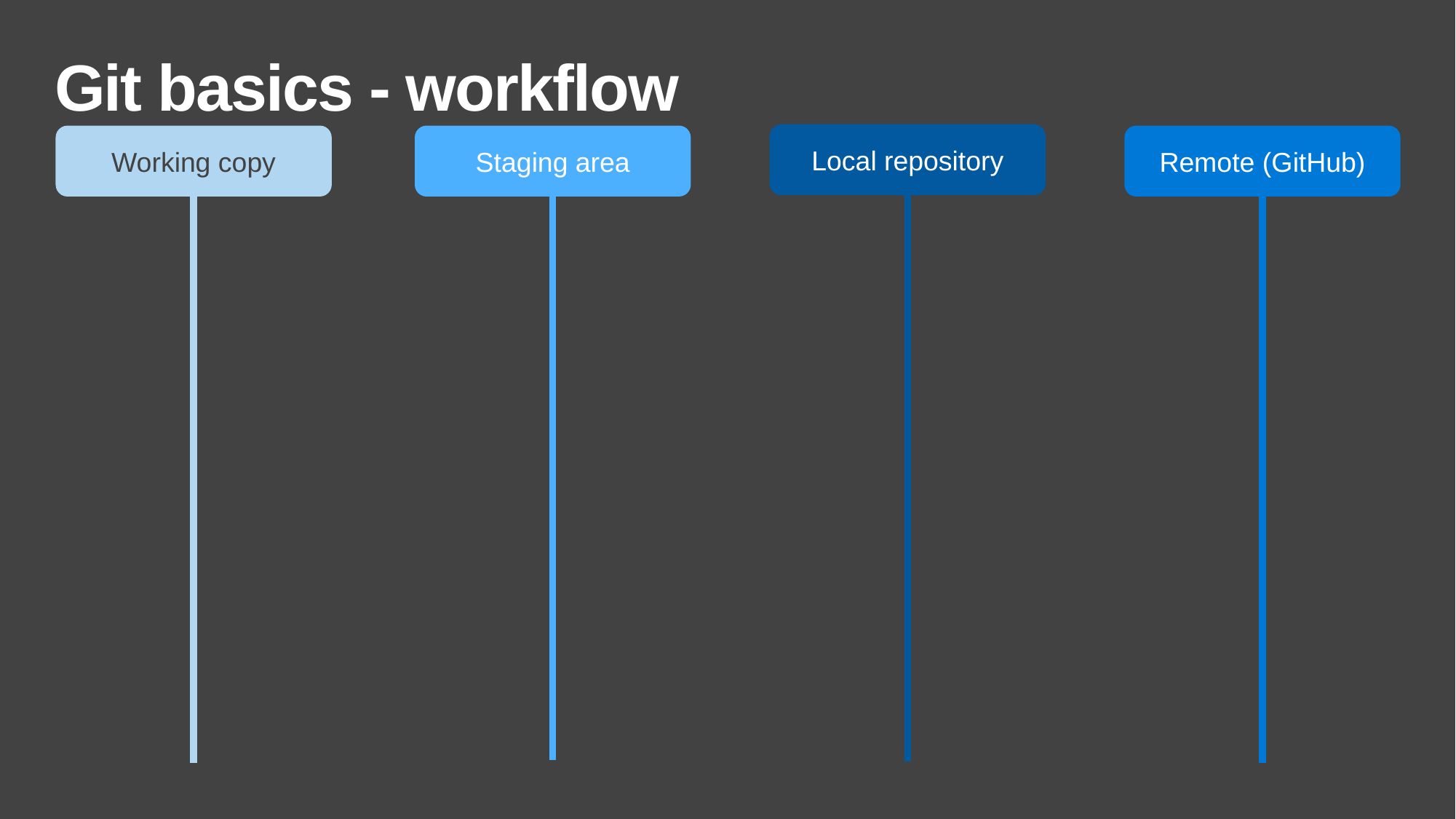

# Git basics - workflow
Local repository
Working copy
Staging area
Remote (GitHub)